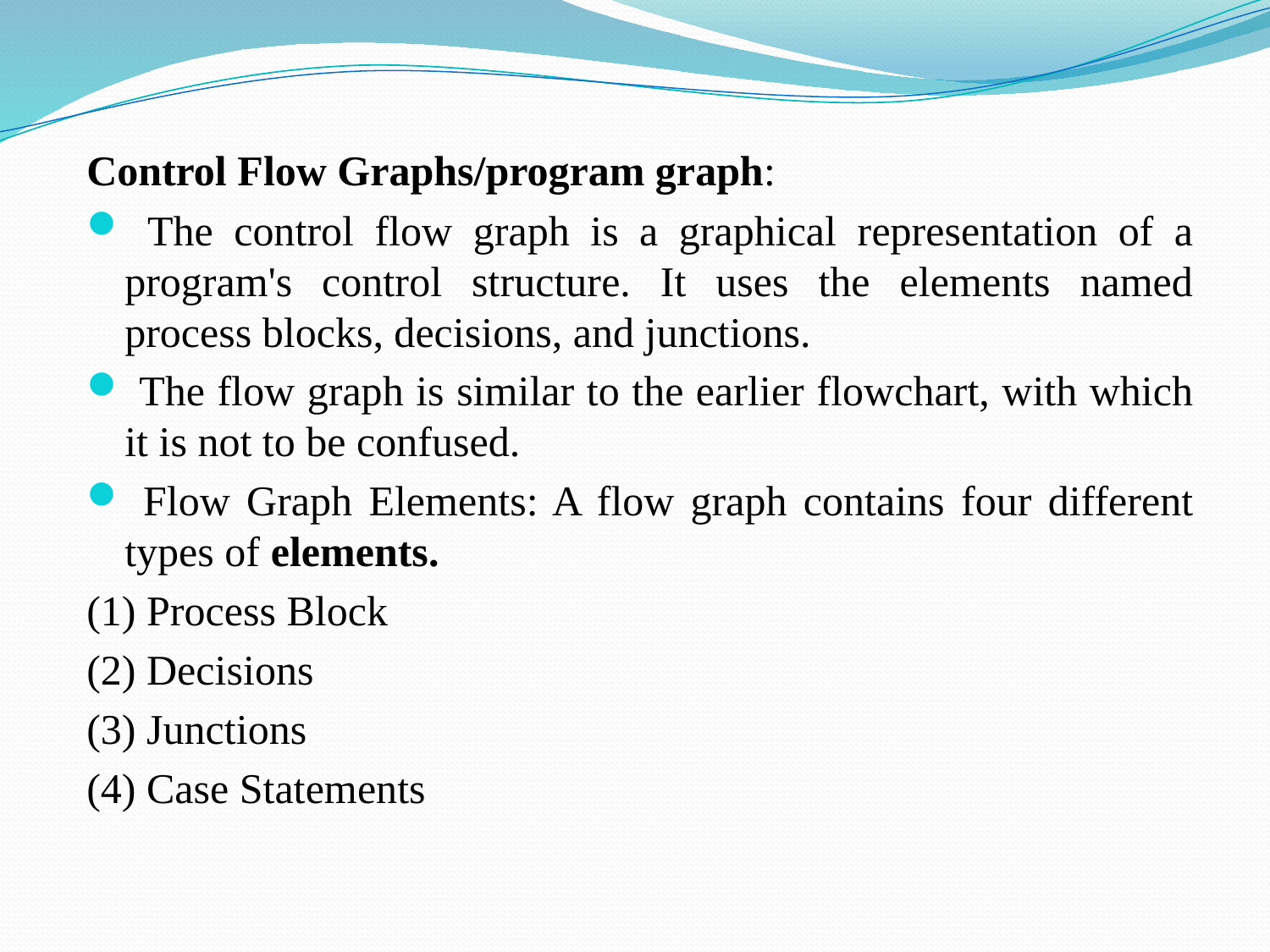

Control Flow Graphs/program graph:
 The control flow graph is a graphical representation of a program's control structure. It uses the elements named process blocks, decisions, and junctions.
 The flow graph is similar to the earlier flowchart, with which it is not to be confused.
 Flow Graph Elements: A flow graph contains four different types of elements.
(1) Process Block
(2) Decisions
(3) Junctions
(4) Case Statements